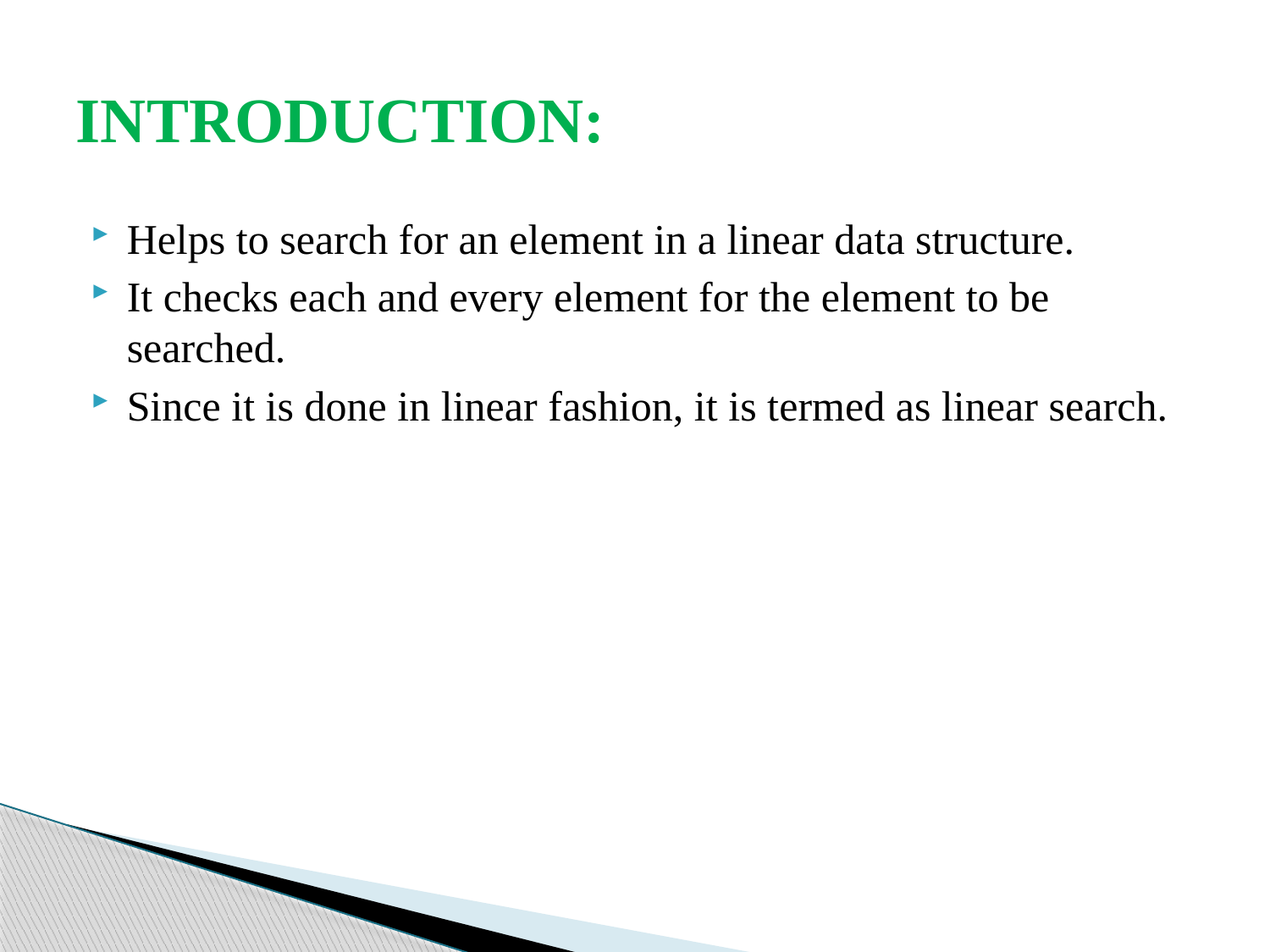

# INTRODUCTION:
Helps to search for an element in a linear data structure.
It checks each and every element for the element to be searched.
Since it is done in linear fashion, it is termed as linear search.